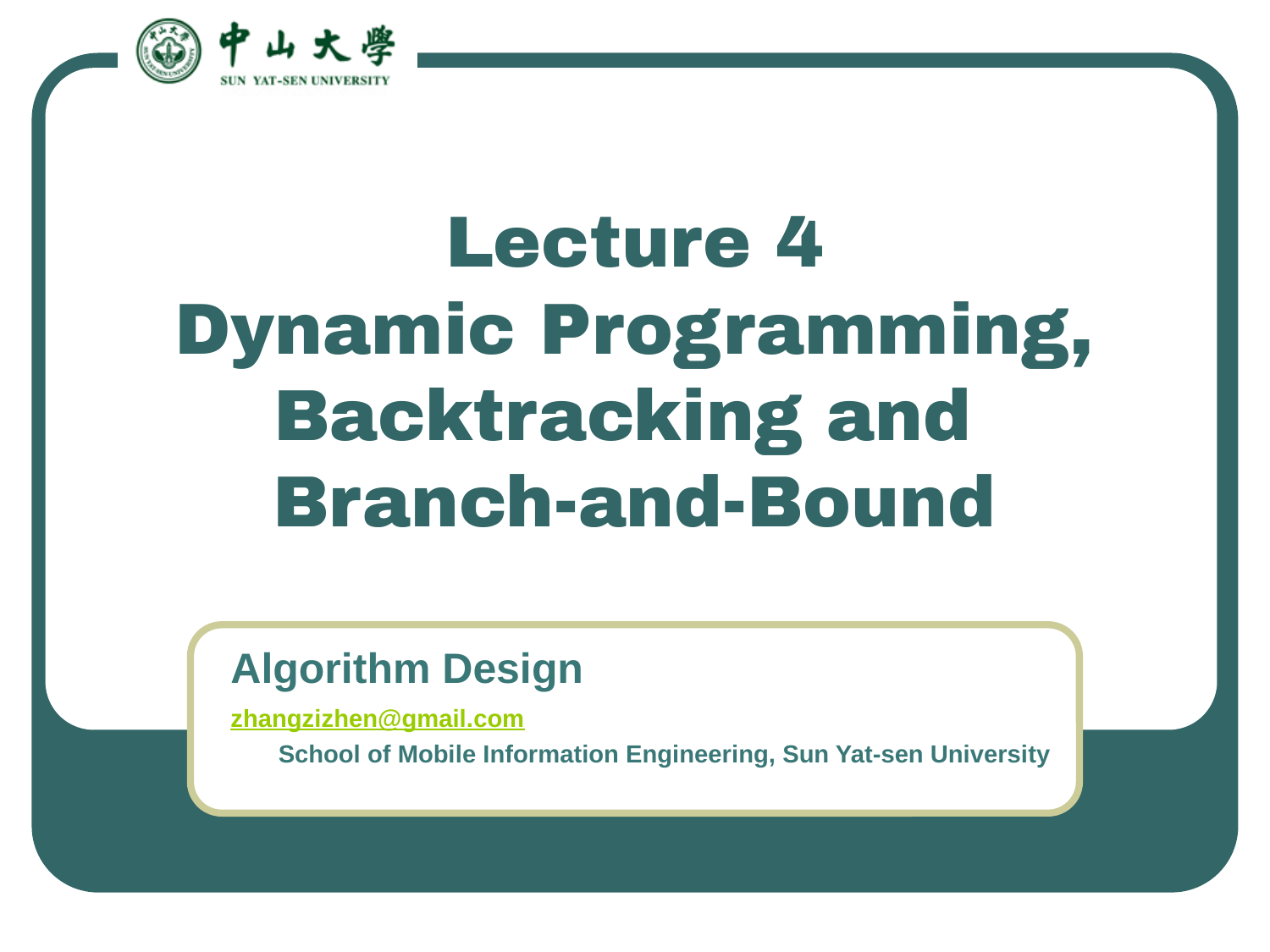

# Lecture 4 Dynamic Programming, Backtracking and Branch-and-Bound